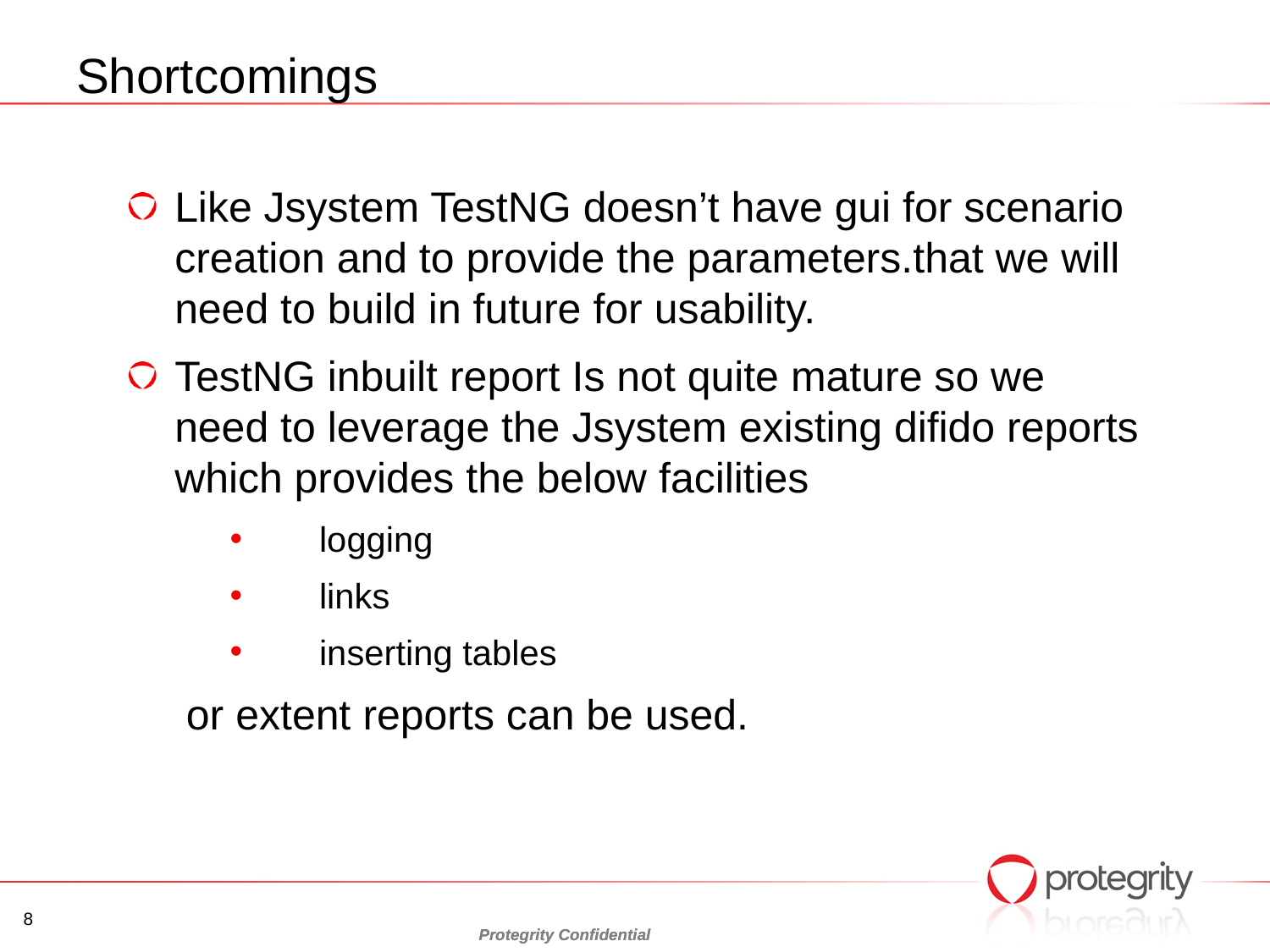

# Shortcomings
Like Jsystem TestNG doesn’t have gui for scenario creation and to provide the parameters.that we will need to build in future for usability.
TestNG inbuilt report Is not quite mature so we need to leverage the Jsystem existing difido reports which provides the below facilities
     logging
     links
     inserting tables
     or extent reports can be used.

8